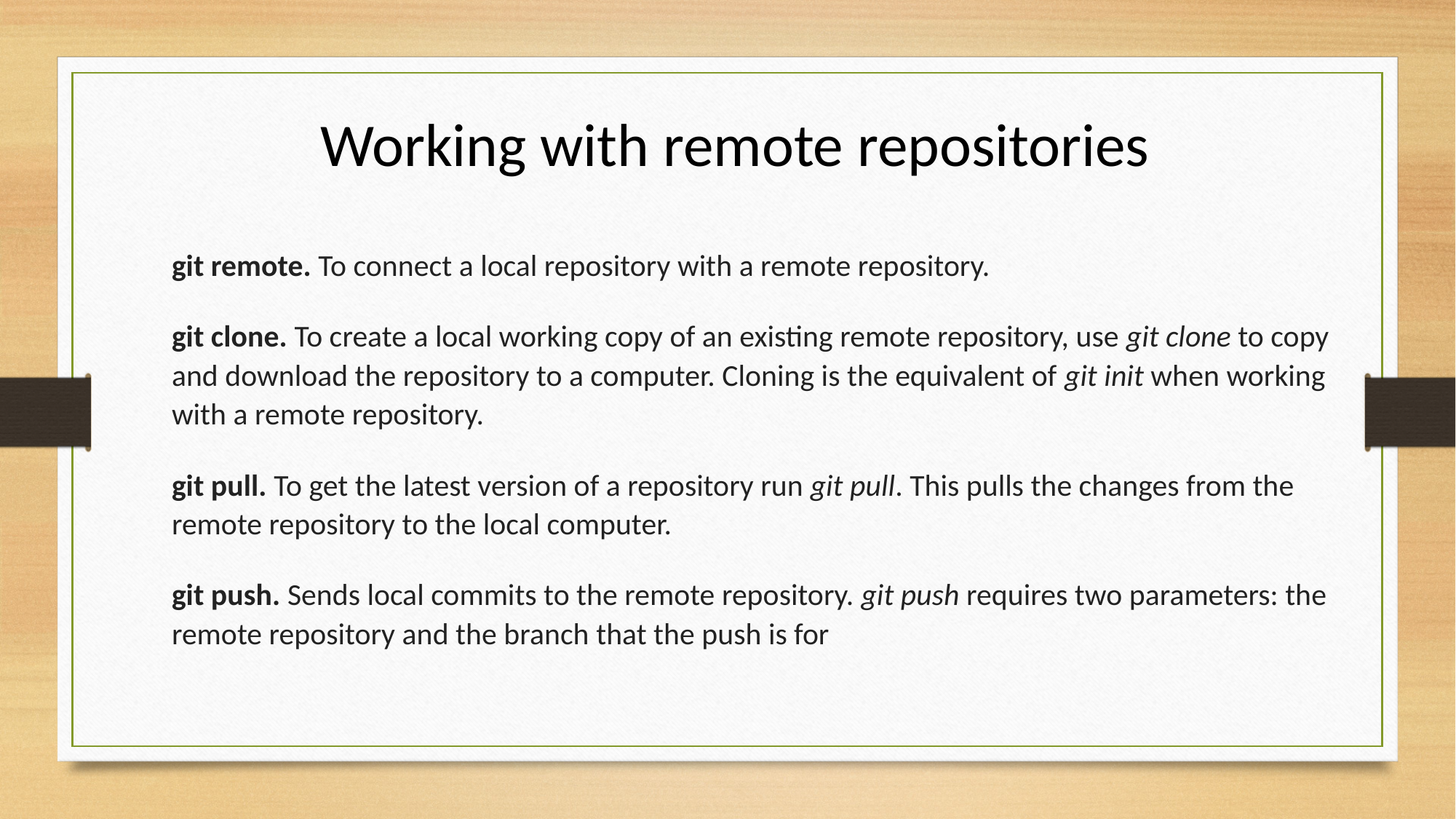

Working with remote repositories
git remote. To connect a local repository with a remote repository.
git clone. To create a local working copy of an existing remote repository, use git clone to copy and download the repository to a computer. Cloning is the equivalent of git init when working with a remote repository.
git pull. To get the latest version of a repository run git pull. This pulls the changes from the remote repository to the local computer.
git push. Sends local commits to the remote repository. git push requires two parameters: the remote repository and the branch that the push is for